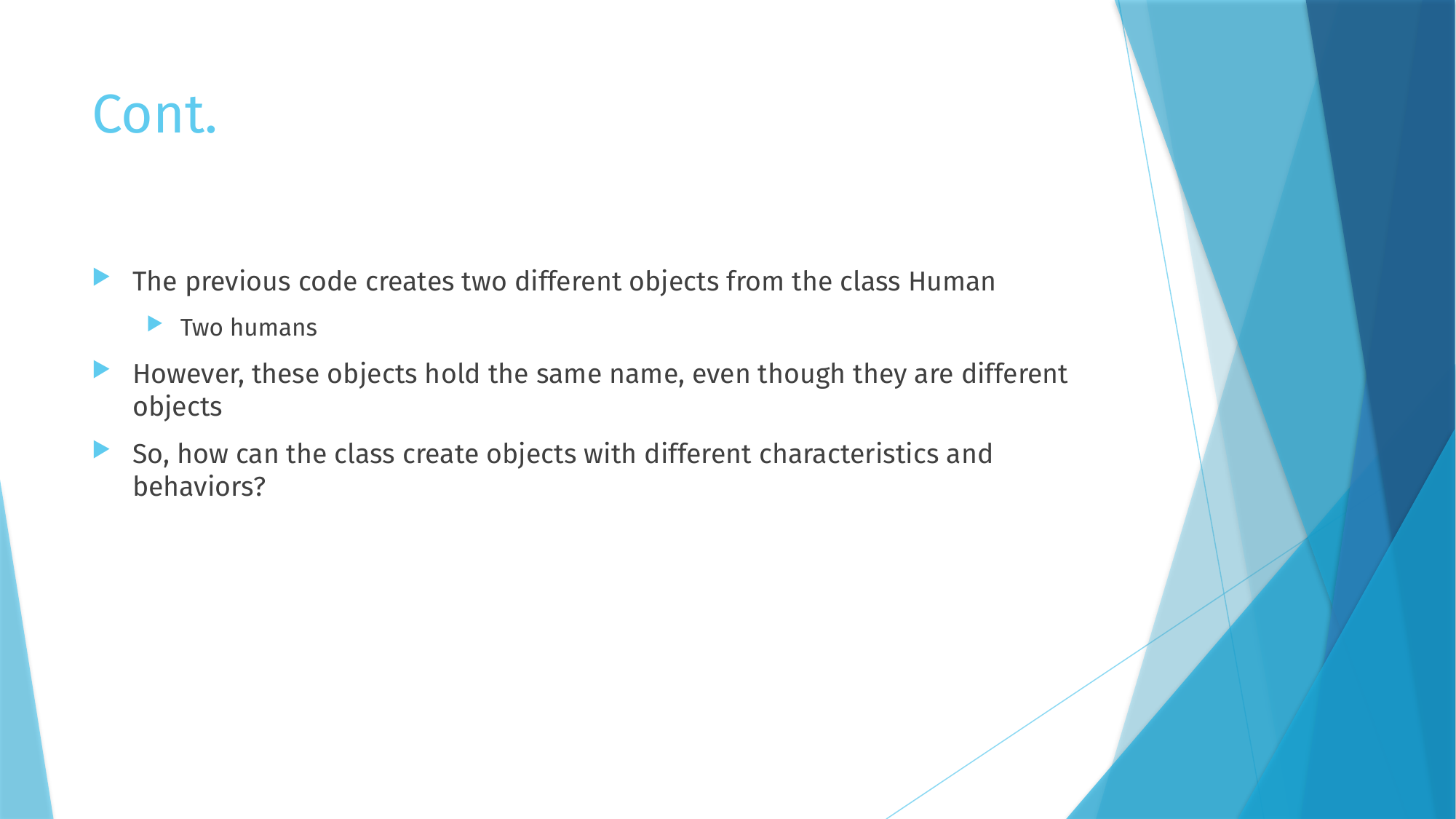

# Cont.
The previous code creates two different objects from the class Human
Two humans
However, these objects hold the same name, even though they are different objects
So, how can the class create objects with different characteristics and behaviors?